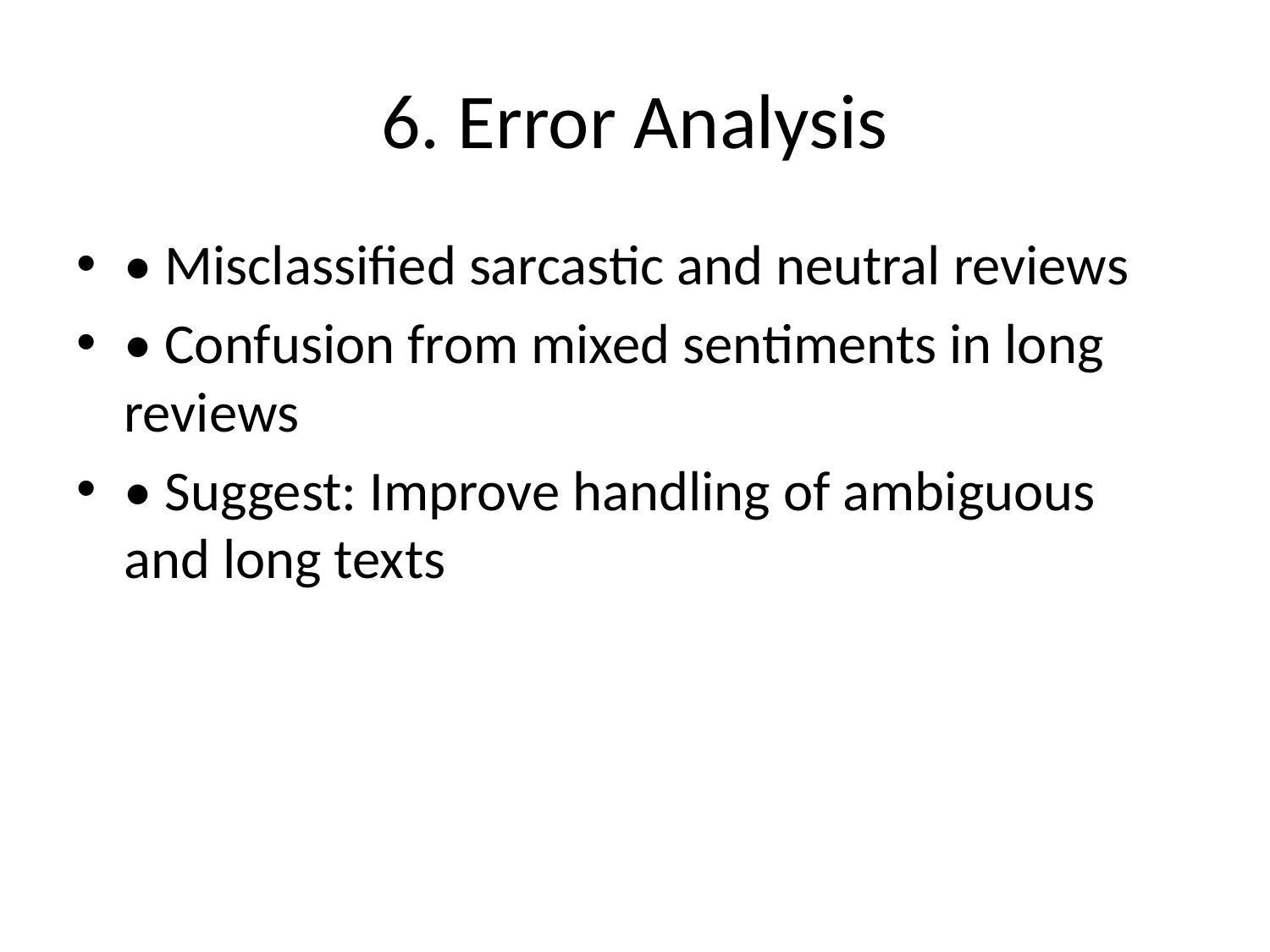

# 6. Error Analysis
• Misclassified sarcastic and neutral reviews
• Confusion from mixed sentiments in long reviews
• Suggest: Improve handling of ambiguous and long texts